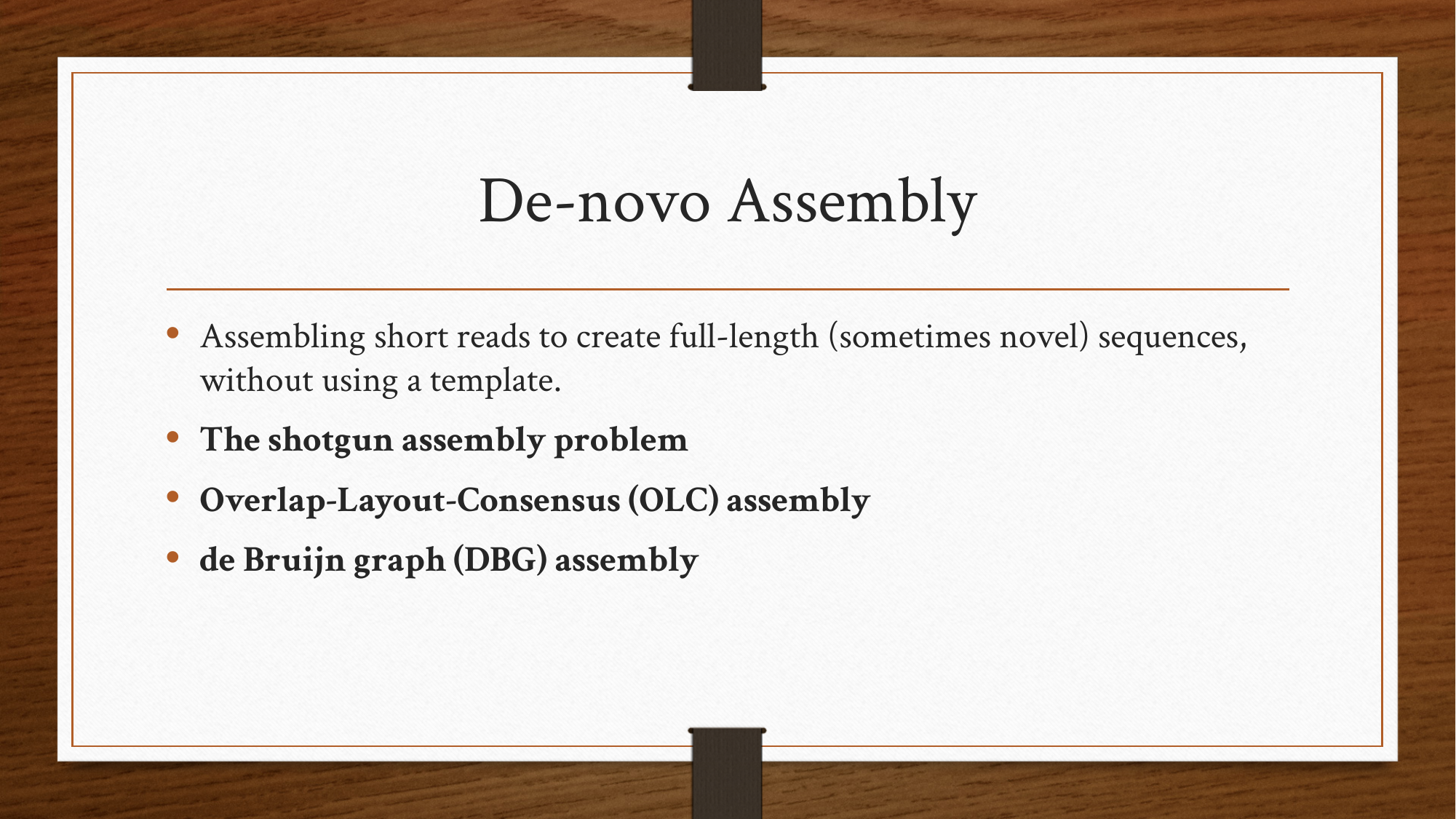

# De-novo Assembly
Assembling short reads to create full-length (sometimes novel) sequences, without using a template.
The shotgun assembly problem
Overlap-Layout-Consensus (OLC) assembly
de Bruijn graph (DBG) assembly